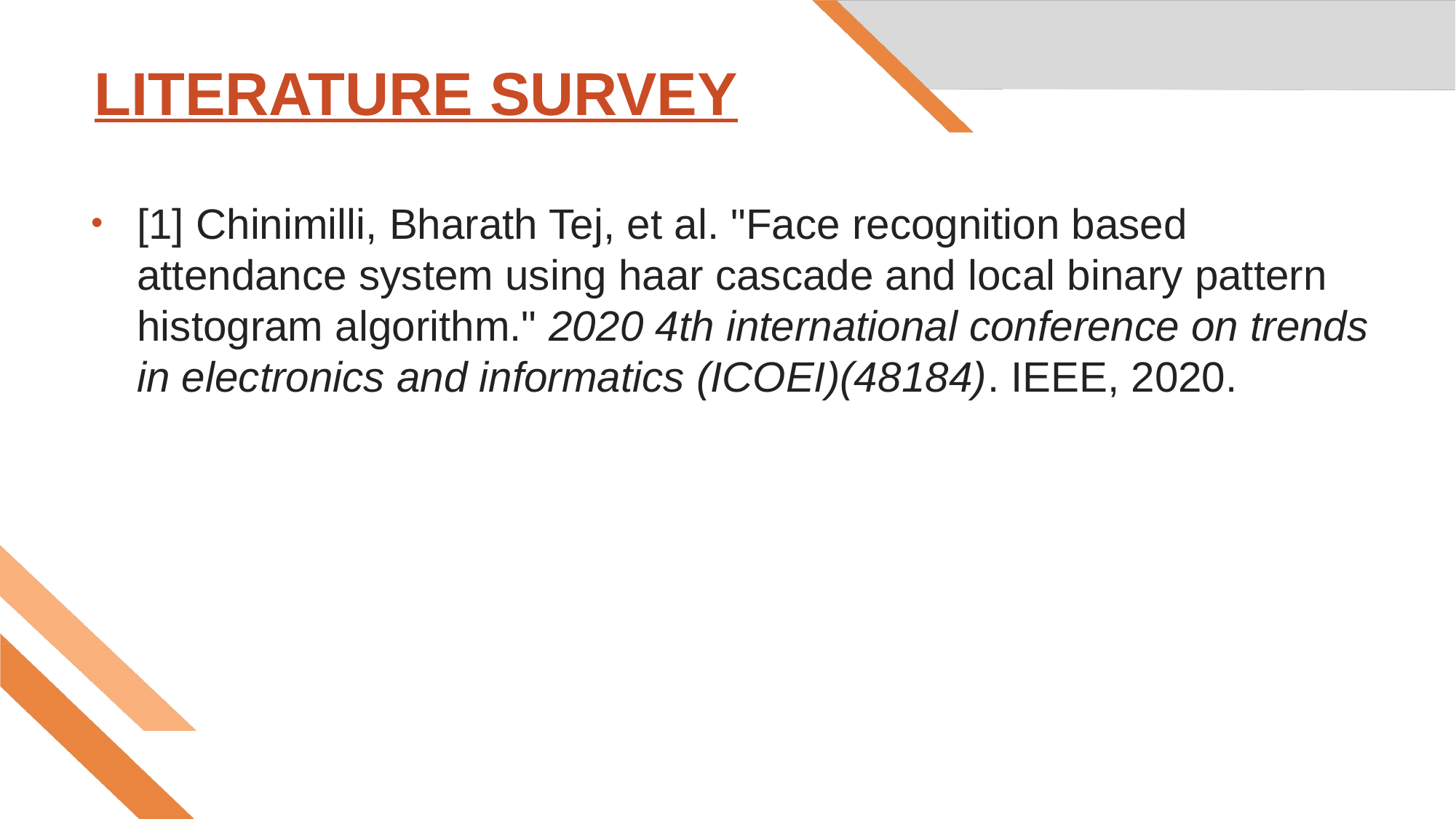

# LITERATURE SURVEY
[1] Chinimilli, Bharath Tej, et al. "Face recognition based attendance system using haar cascade and local binary pattern histogram algorithm." 2020 4th international conference on trends in electronics and informatics (ICOEI)(48184). IEEE, 2020.